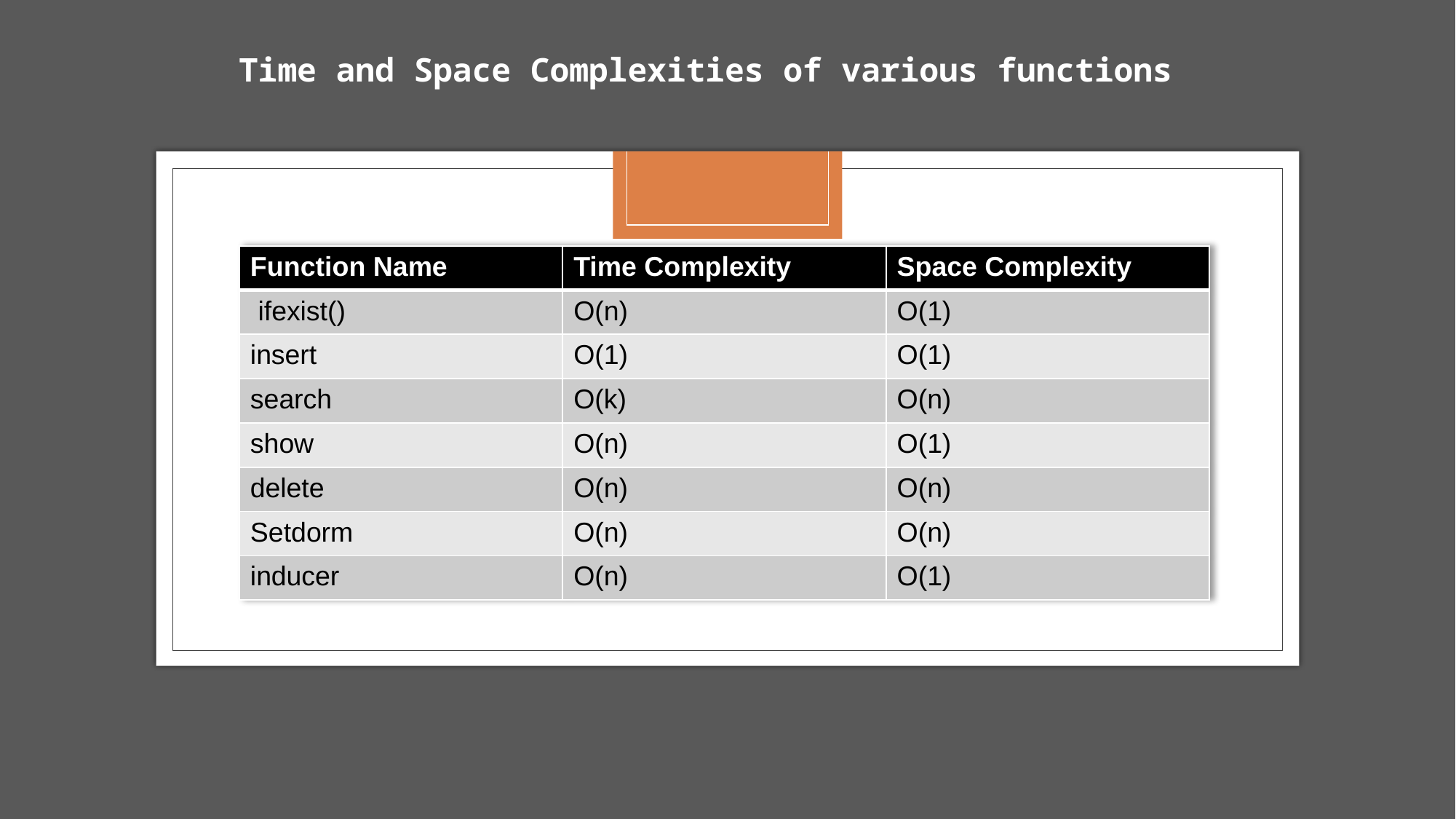

Time and Space Complexities of various functions
| Function Name | Time Complexity | Space Complexity |
| --- | --- | --- |
| ifexist() | O(n) | O(1) |
| insert | O(1) | O(1) |
| search | O(k) | O(n) |
| show | O(n) | O(1) |
| delete | O(n) | O(n) |
| Setdorm | O(n) | O(n) |
| inducer | O(n) | O(1) |